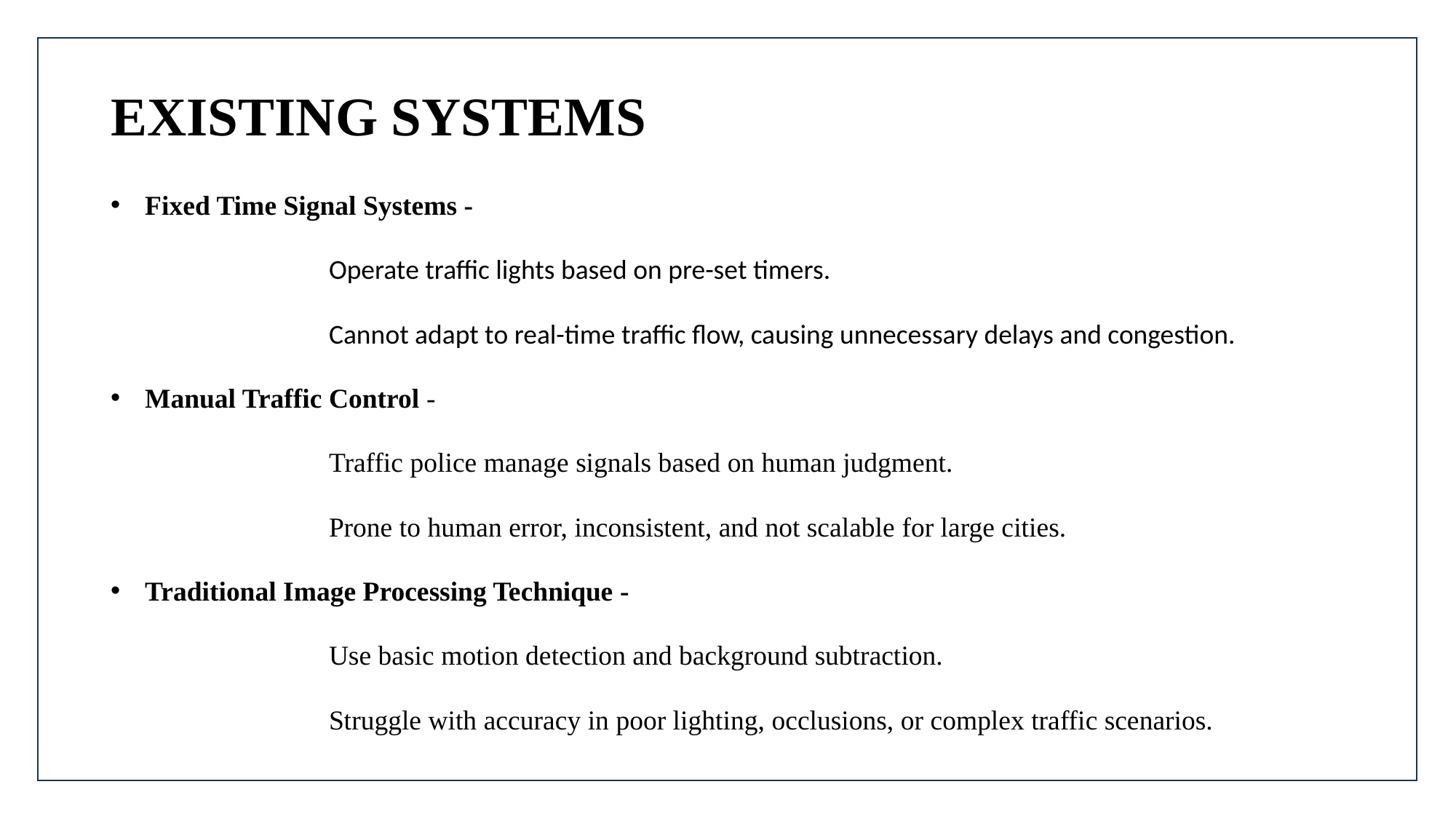

# EXISTING SYSTEMS
Fixed Time Signal Systems -
     		Operate traffic lights based on pre-set timers.
      		Cannot adapt to real-time traffic flow, causing unnecessary delays and congestion.
Manual Traffic Control -
     		Traffic police manage signals based on human judgment.
     		Prone to human error, inconsistent, and not scalable for large cities.
Traditional Image Processing Technique -
     		Use basic motion detection and background subtraction.
     		Struggle with accuracy in poor lighting, occlusions, or complex traffic scenarios.